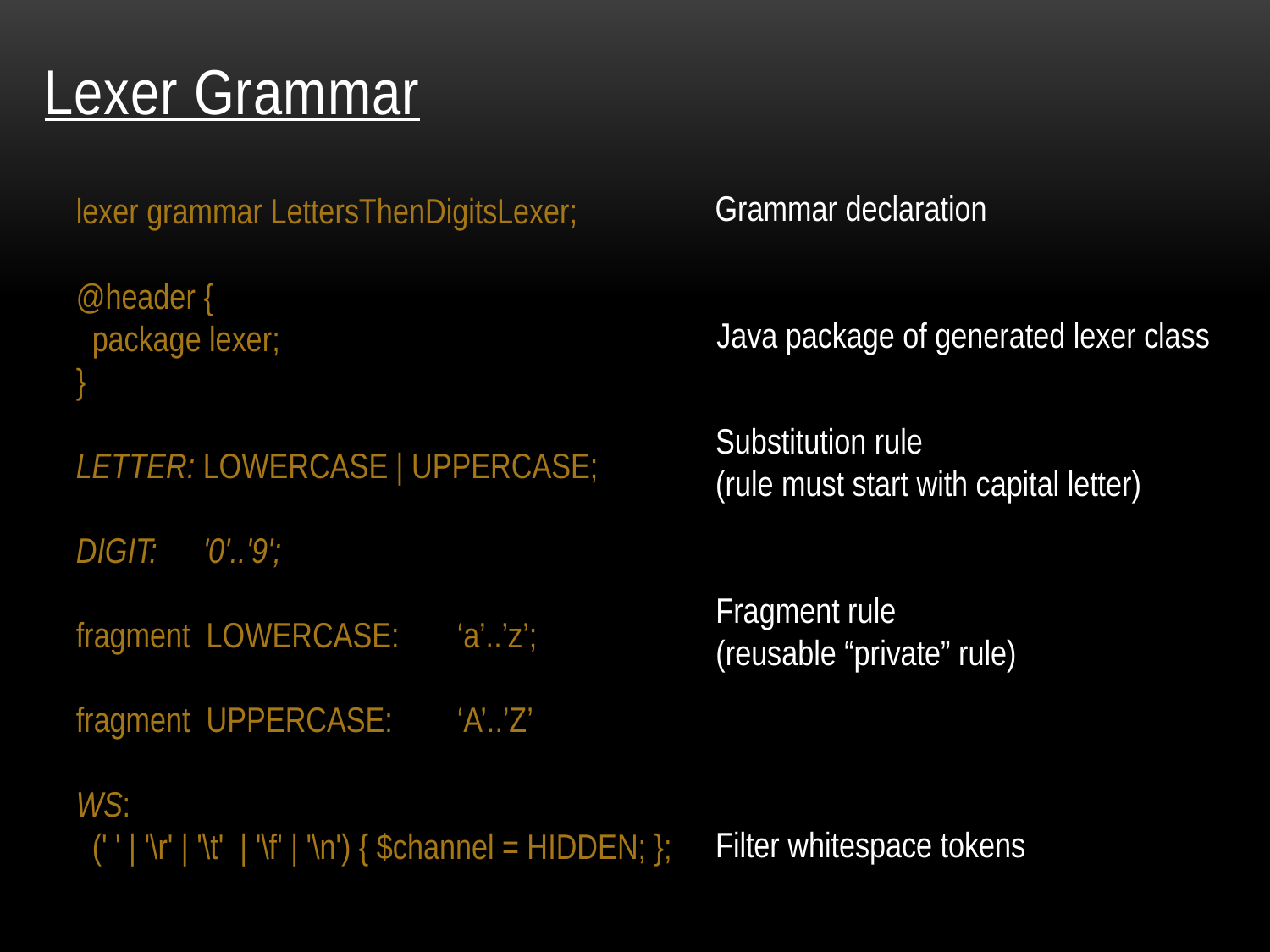

# Lexer Grammar
Grammar declaration
lexer grammar LettersThenDigitsLexer;

@header {
  package lexer;
}

LETTER:	LOWERCASE | UPPERCASE;

DIGIT:	'0'..'9';

fragment  LOWERCASE:	‘a’..’z’;

fragment  UPPERCASE:	‘A’..’Z’

WS:
  (' ' | '\r' | '\t'  | '\f' | '\n') { $channel = HIDDEN; };

Java package of generated lexer class
Substitution rule
(rule must start with capital letter)
Fragment rule
(reusable “private” rule)

Filter whitespace tokens